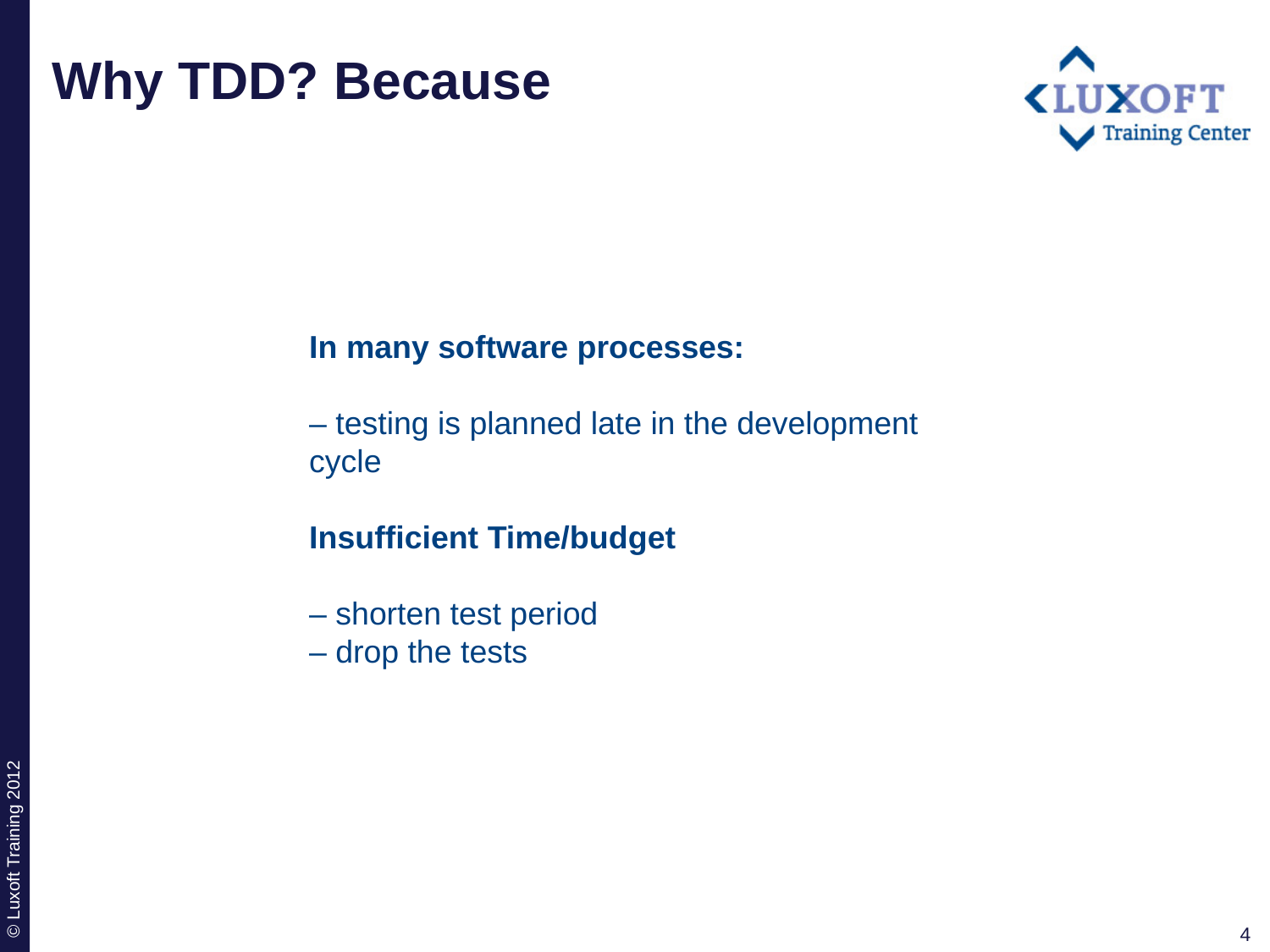

# Why TDD? Because
In many software processes:

– testing is planned late in the development cycle

Insufficient Time/budget

– shorten test period
– drop the tests